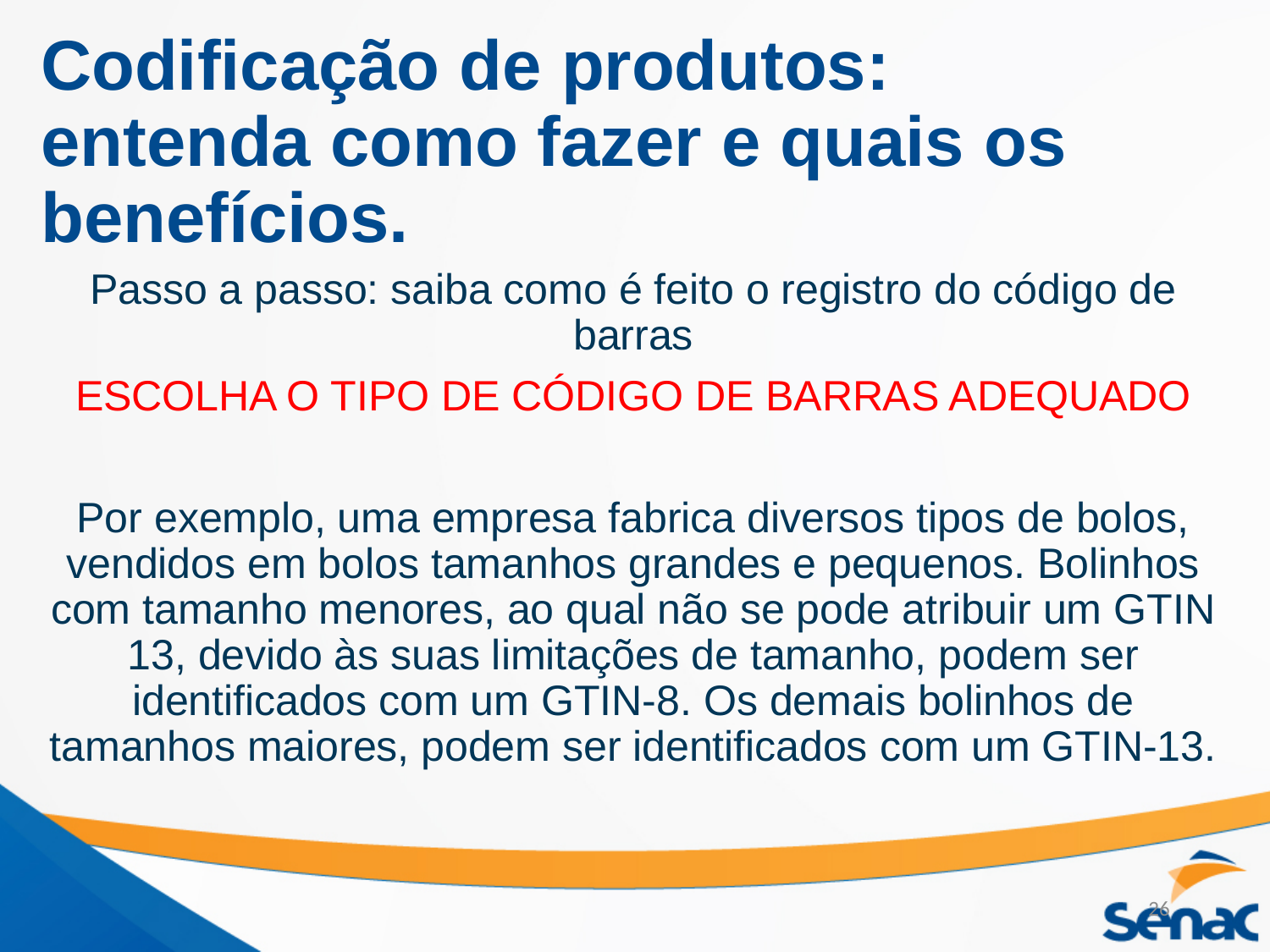

# Codificação de produtos: entenda como fazer e quais os benefícios.
Passo a passo: saiba como é feito o registro do código de barras
ESCOLHA O TIPO DE CÓDIGO DE BARRAS ADEQUADO

Por exemplo, uma empresa fabrica diversos tipos de bolos, vendidos em bolos tamanhos grandes e pequenos. Bolinhos com tamanho menores, ao qual não se pode atribuir um GTIN 13, devido às suas limitações de tamanho, podem ser identificados com um GTIN-8. Os demais bolinhos de tamanhos maiores, podem ser identificados com um GTIN-13.
26